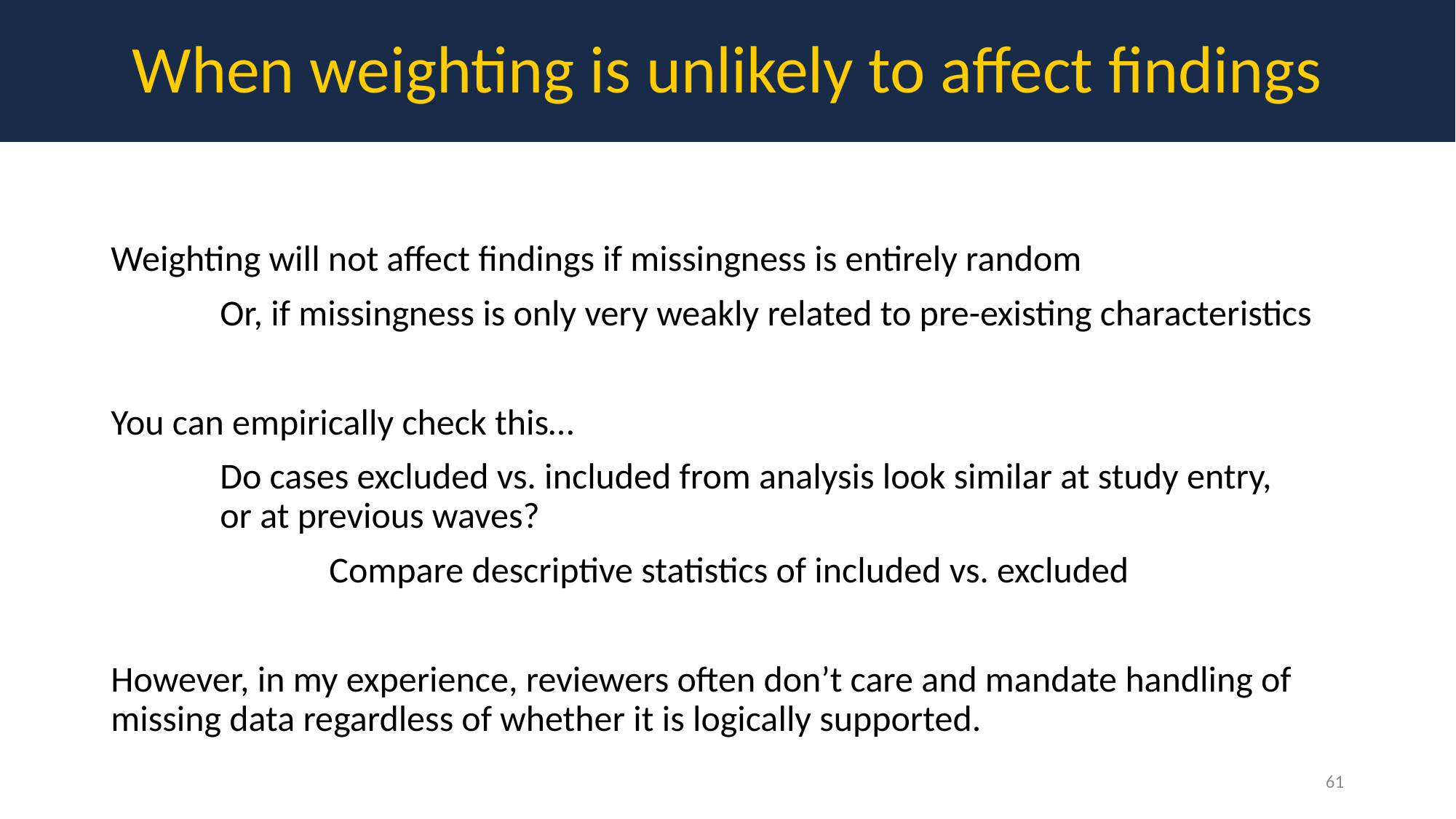

When weighting is unlikely to affect findings

Weighting will not affect findings if missingness is entirely random
	Or, if missingness is only very weakly related to pre-existing characteristics

You can empirically check this…
	Do cases excluded vs. included from analysis look similar at study entry,
	or at previous waves?
		Compare descriptive statistics of included vs. excluded

However, in my experience, reviewers often don’t care and mandate handling of missing data regardless of whether it is logically supported.
61